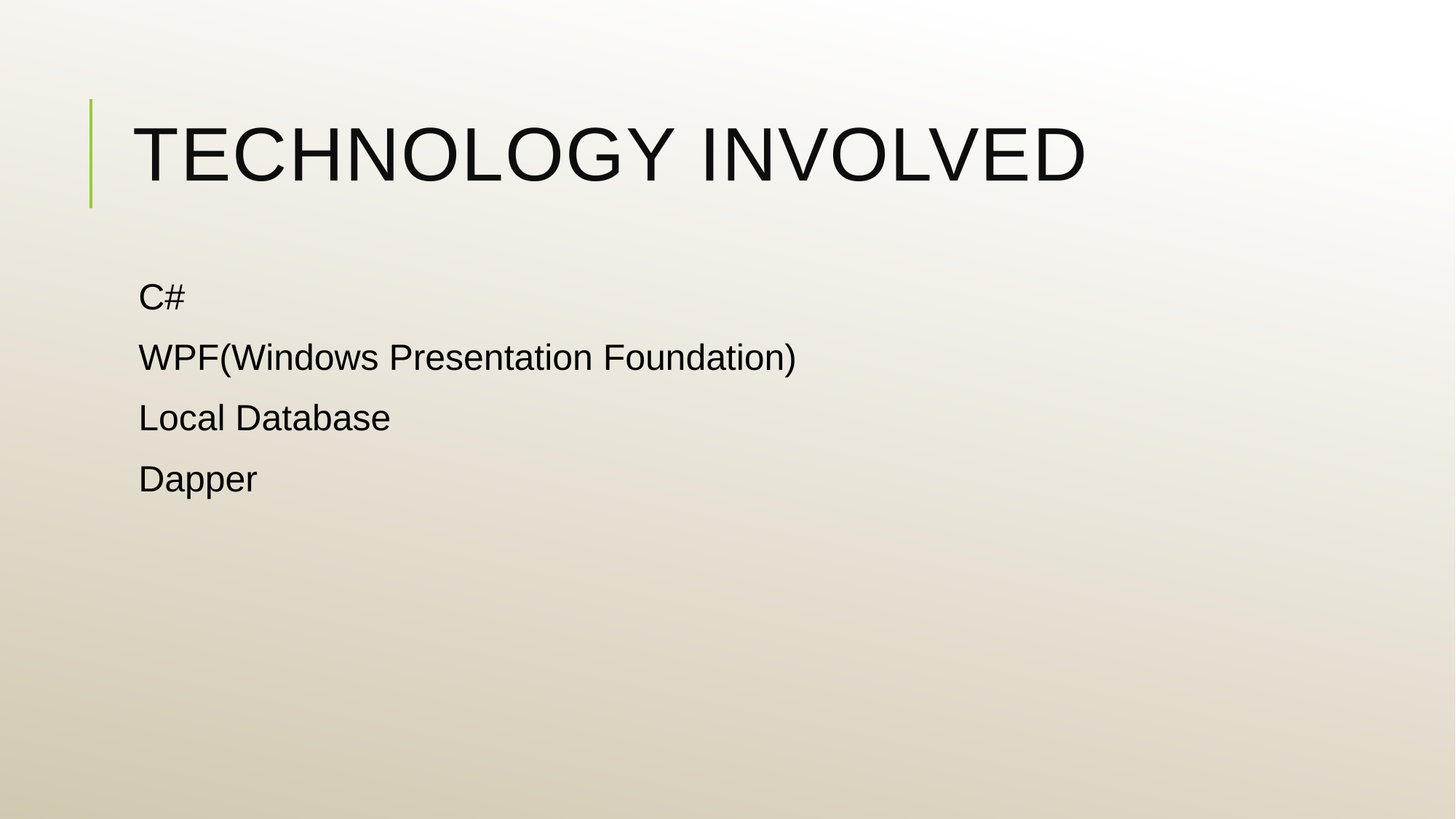

# Technology Involved
C#
WPF(Windows Presentation Foundation)
Local Database
Dapper